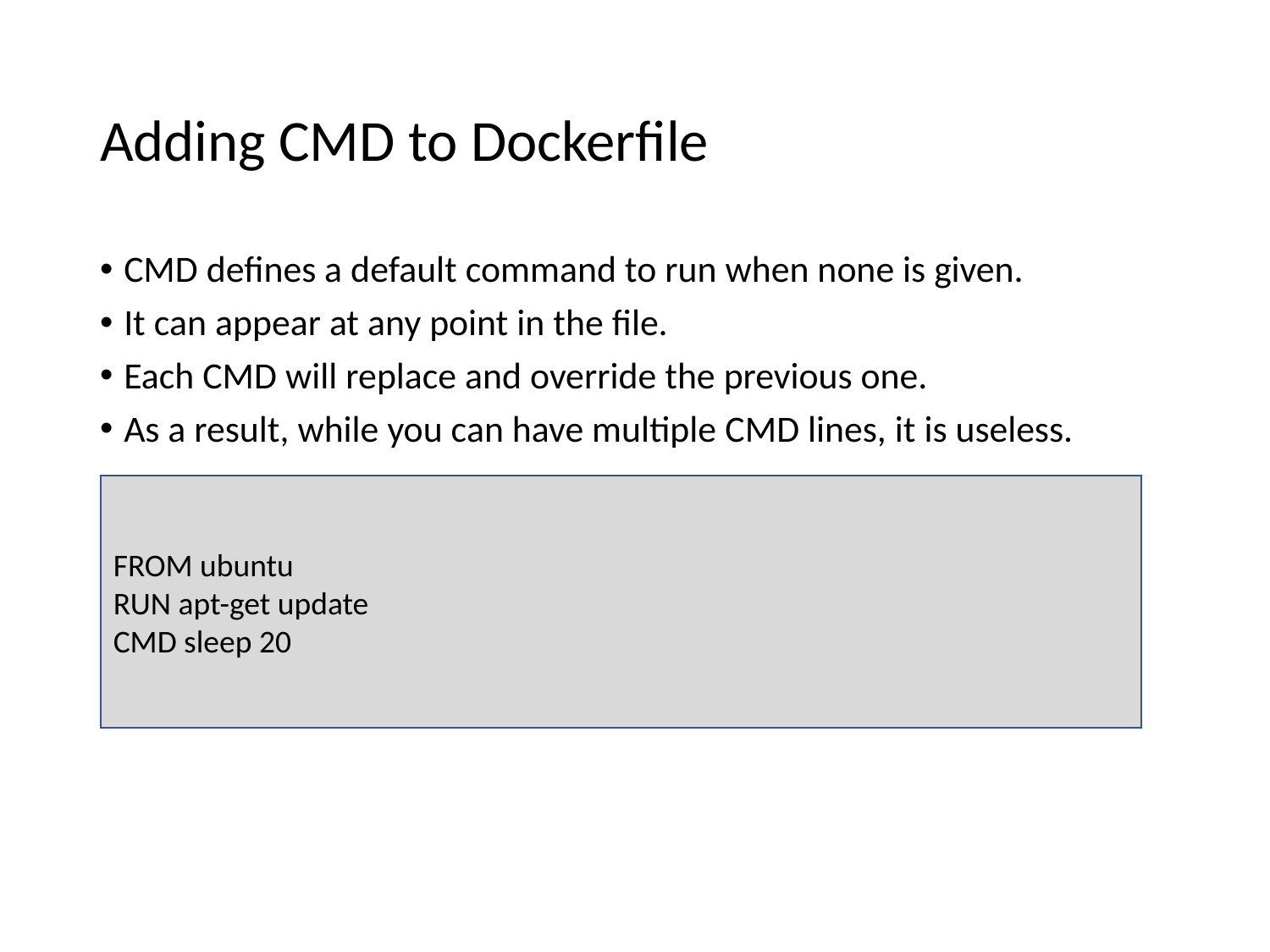

# Adding CMD to Dockerfile
CMD defines a default command to run when none is given.
It can appear at any point in the file.
Each CMD will replace and override the previous one.
As a result, while you can have multiple CMD lines, it is useless.

FROM ubuntu
RUN apt-get update
CMD sleep 20